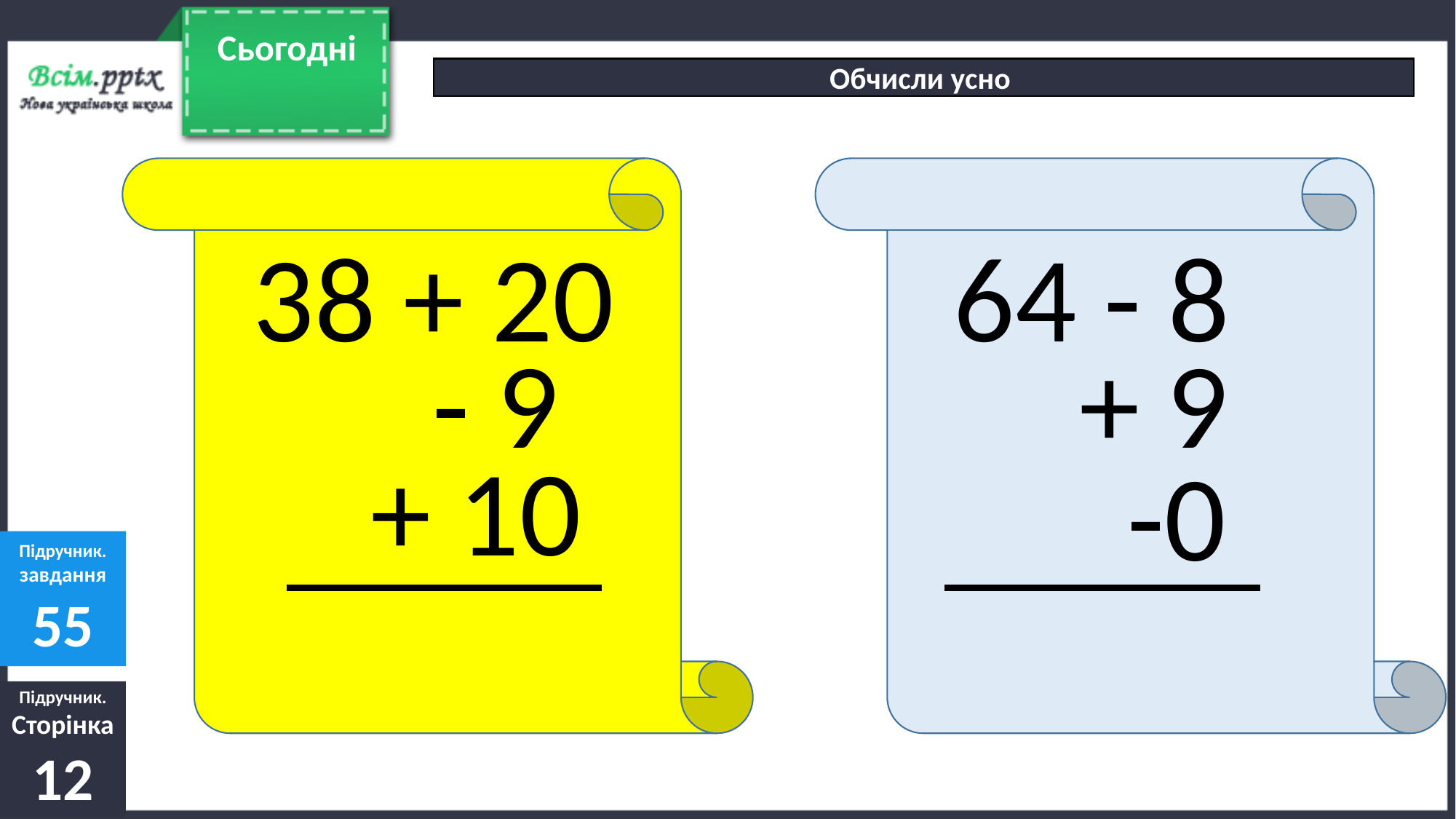

Сьогодні

Обчисли усно

38 + 20
64 - 8
- 9
+ 9
+ 10
-0
Підручник.
завдання
55
Підручник.
Сторінка
12